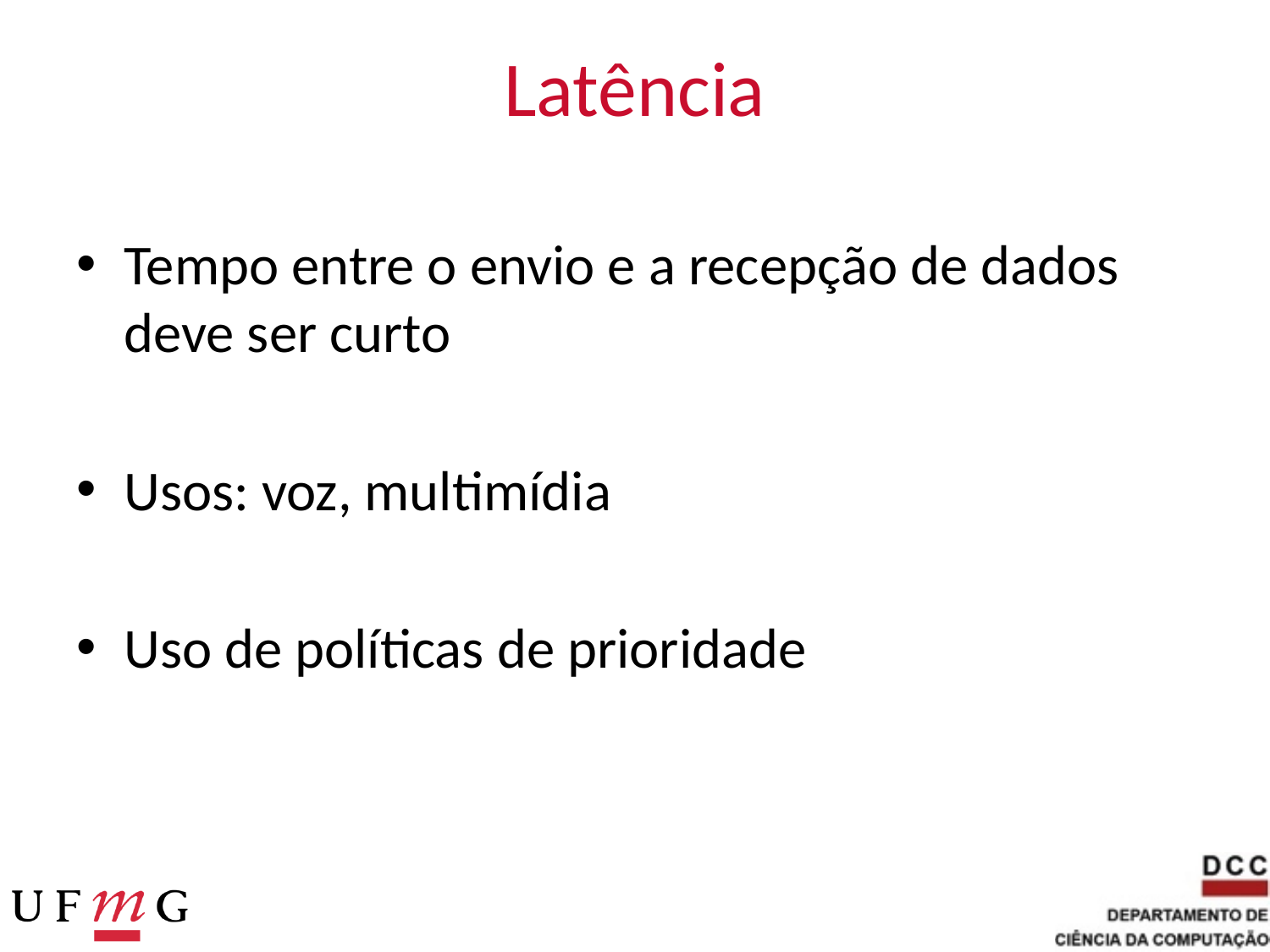

# Latência
Tempo entre o envio e a recepção de dados deve ser curto

Usos: voz, multimídia

Uso de políticas de prioridade